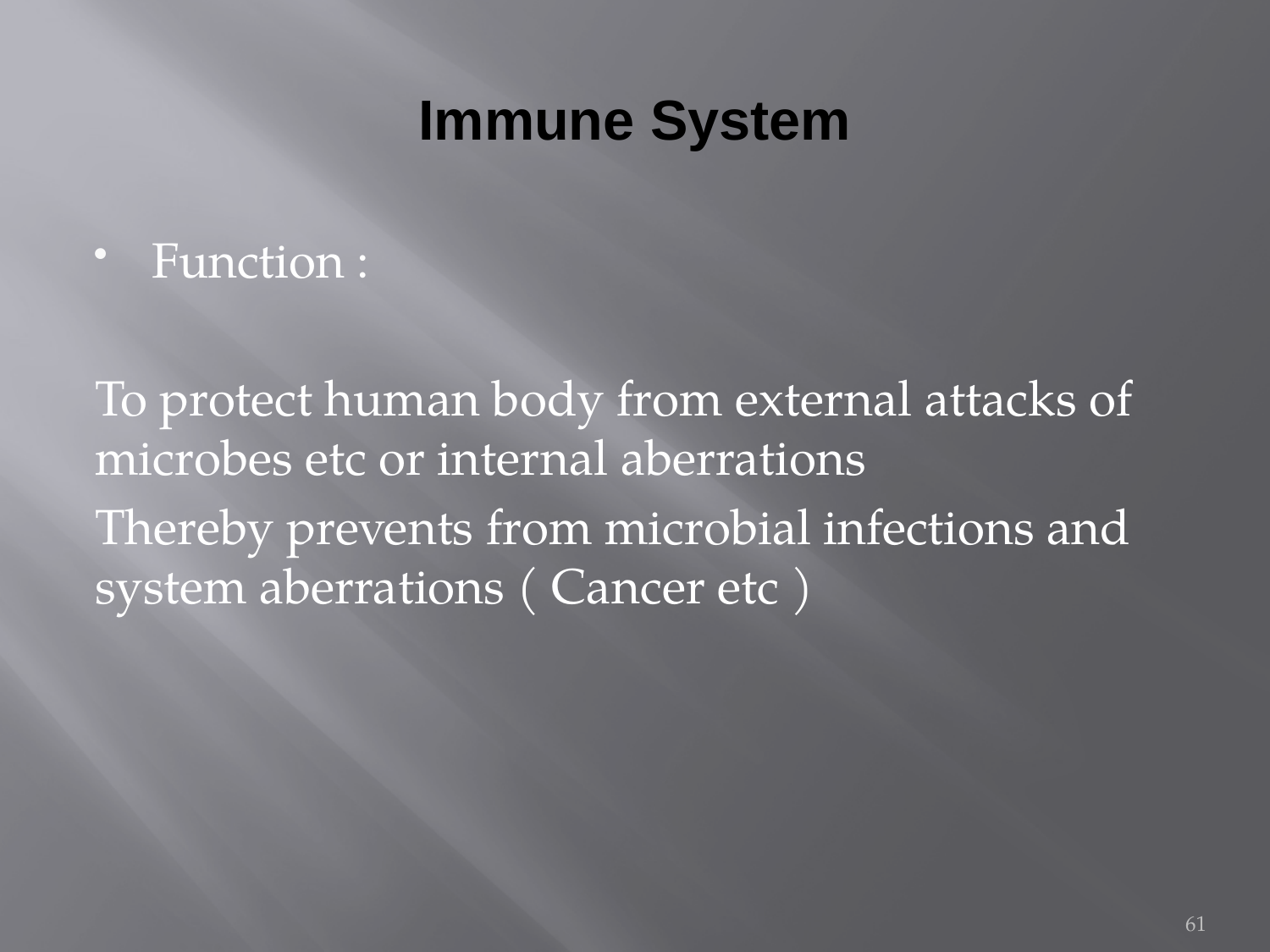

# Immune System
Function :

To protect human body from external attacks of microbes etc or internal aberrations
Thereby prevents from microbial infections and system aberrations ( Cancer etc )
61